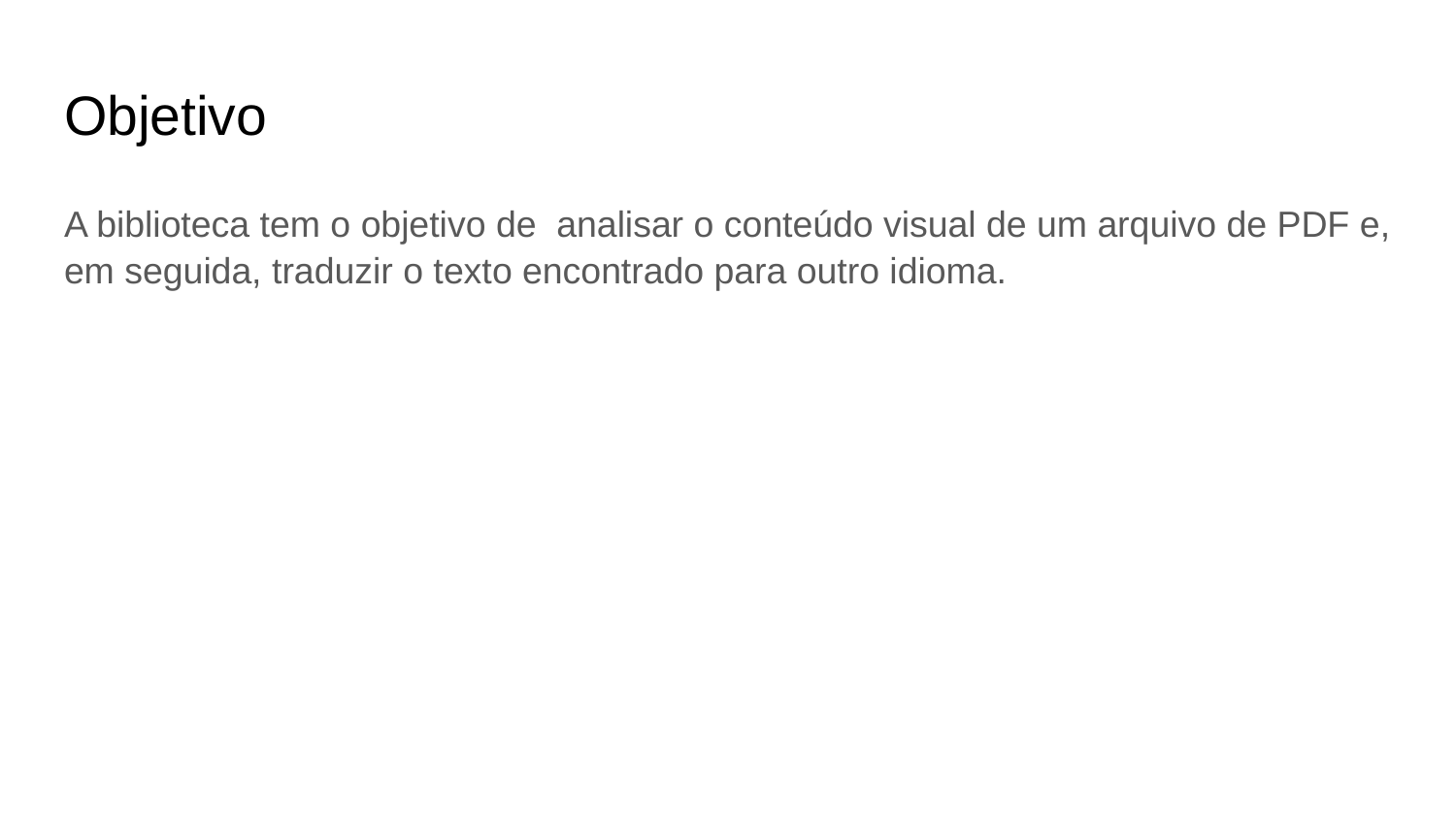

# Objetivo
A biblioteca tem o objetivo de  analisar o conteúdo visual de um arquivo de PDF e, em seguida, traduzir o texto encontrado para outro idioma.